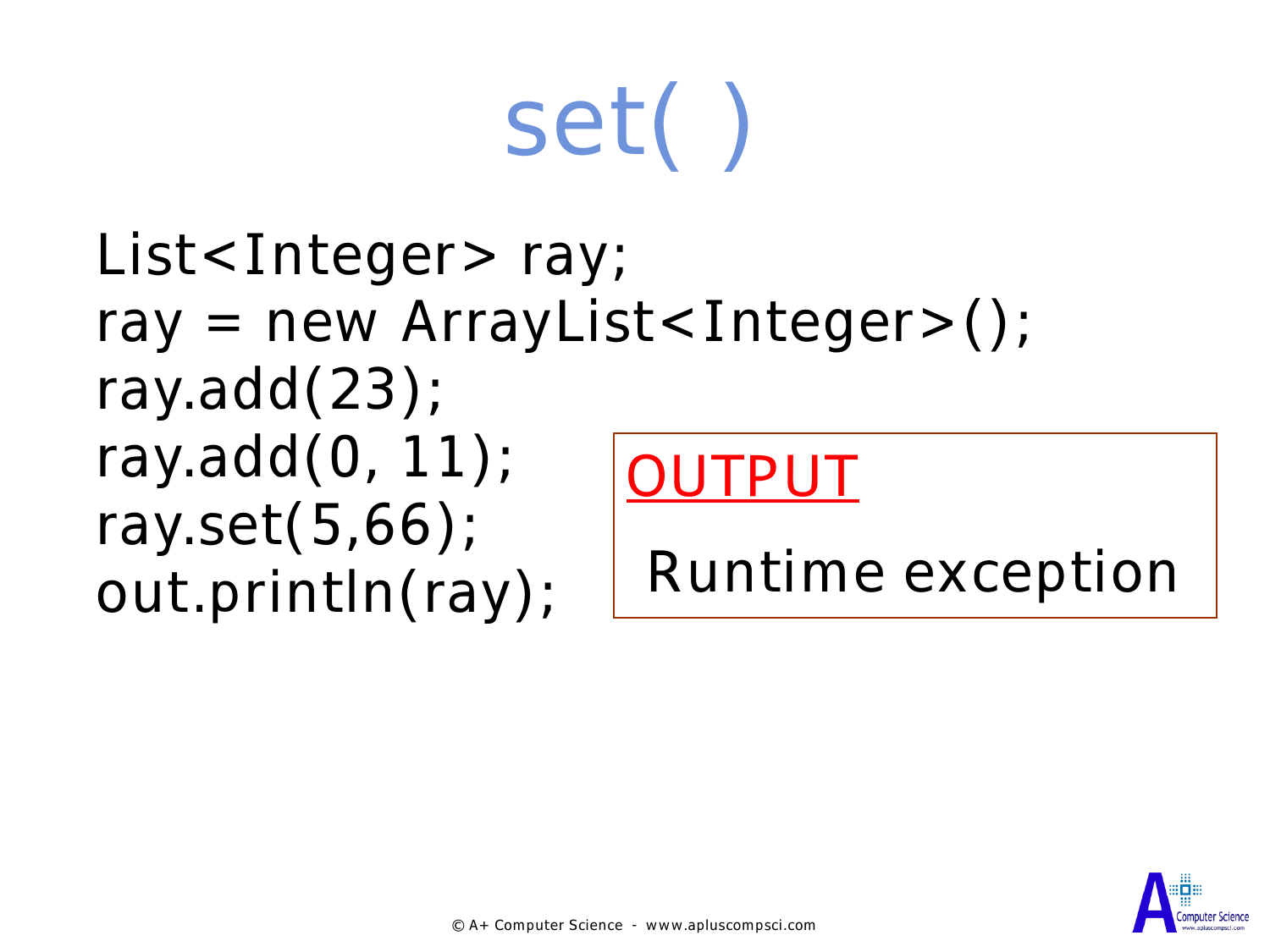

set( )
List<Integer> ray;
ray = new ArrayList<Integer>();
ray.add(23);
ray.add(0, 11);
ray.set(5,66);
out.println(ray);
OUTPUT
Runtime exception

© A+ Computer Science  -  www.apluscompsci.com